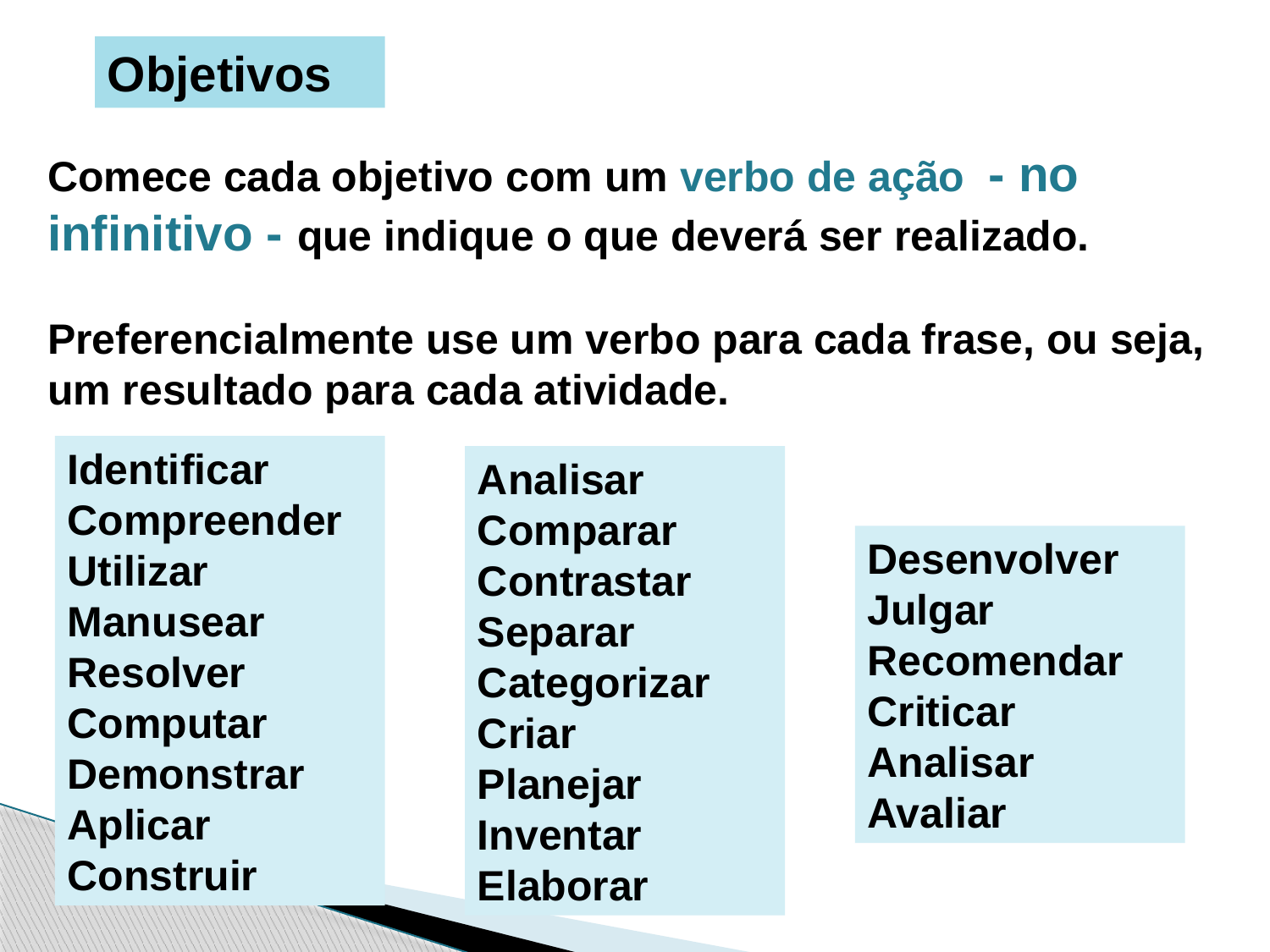

Objetivos
Comece cada objetivo com um verbo de ação  - no infinitivo - que indique o que deverá ser realizado.

Preferencialmente use um verbo para cada frase, ou seja, um resultado para cada atividade.
Identificar
Compreender
Utilizar
Manusear
Resolver
Computar
Demonstrar
Aplicar
Construir
Analisar
Comparar
Contrastar
Separar
Categorizar
Criar
Planejar
Inventar
Elaborar
Desenvolver
Julgar
Recomendar
Criticar
Analisar
Avaliar